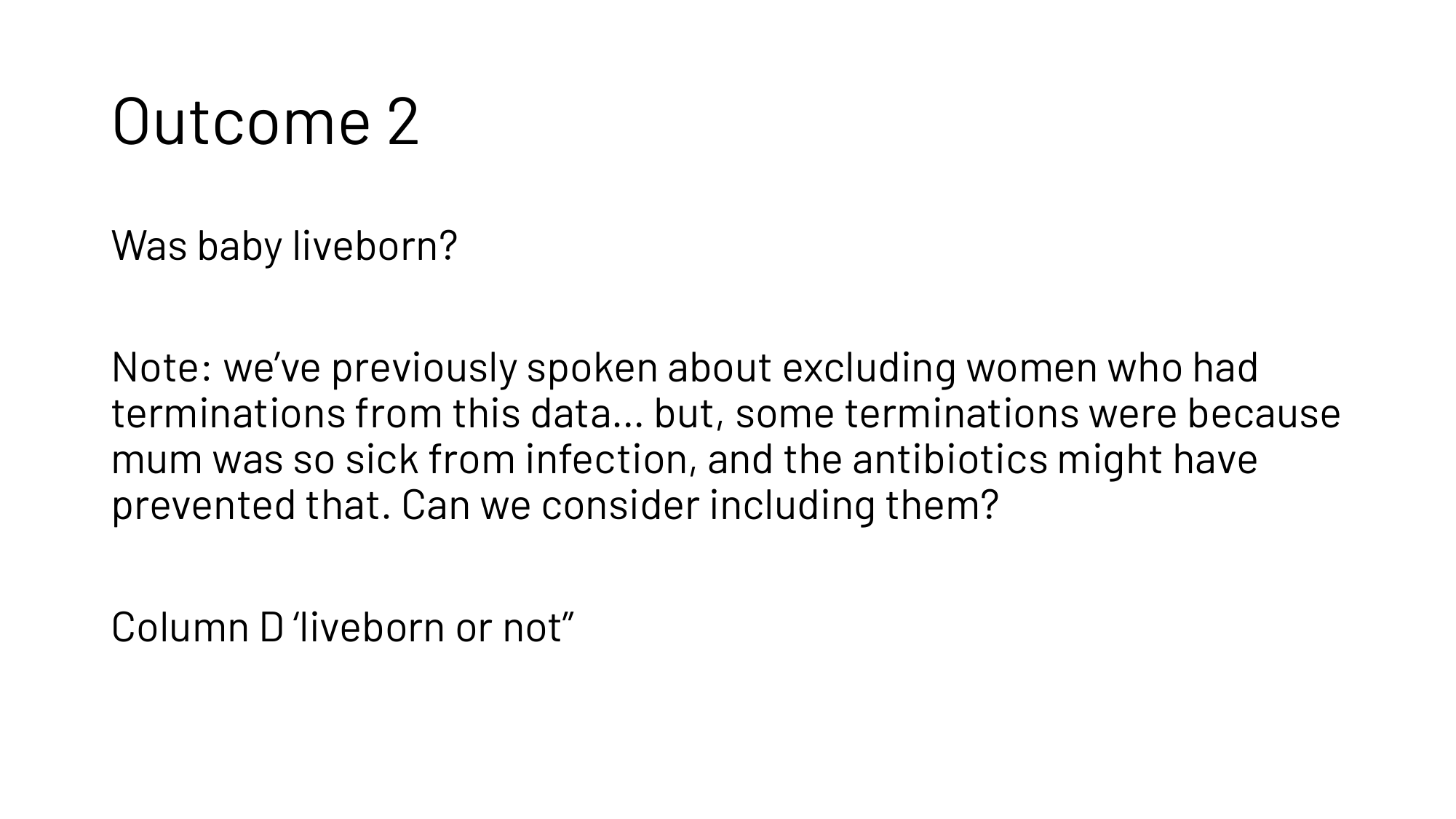

# Outcome 2
Was baby liveborn?

Note: we’ve previously spoken about excluding women who had terminations from this data… but, some terminations were because mum was so sick from infection, and the antibiotics might have prevented that. Can we consider including them?

Column D ‘liveborn or not”